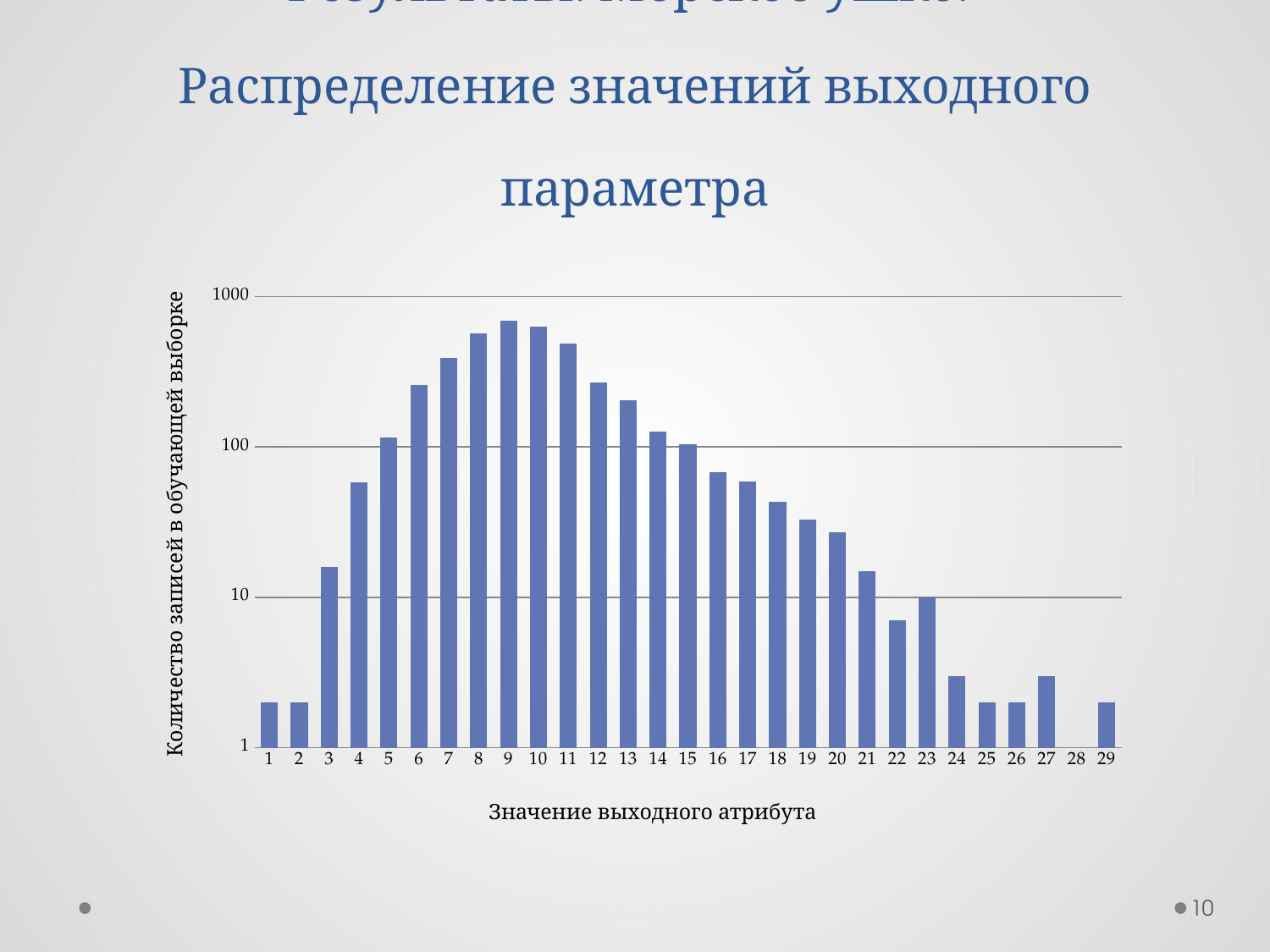

# Результаты. Морское ушко. Распределение значений выходного параметра

### Chart

| Category | Распределение значения выходного атрибута |
|---|---|
Количество записей в обучающей выборке
Значение выходного атрибута
10